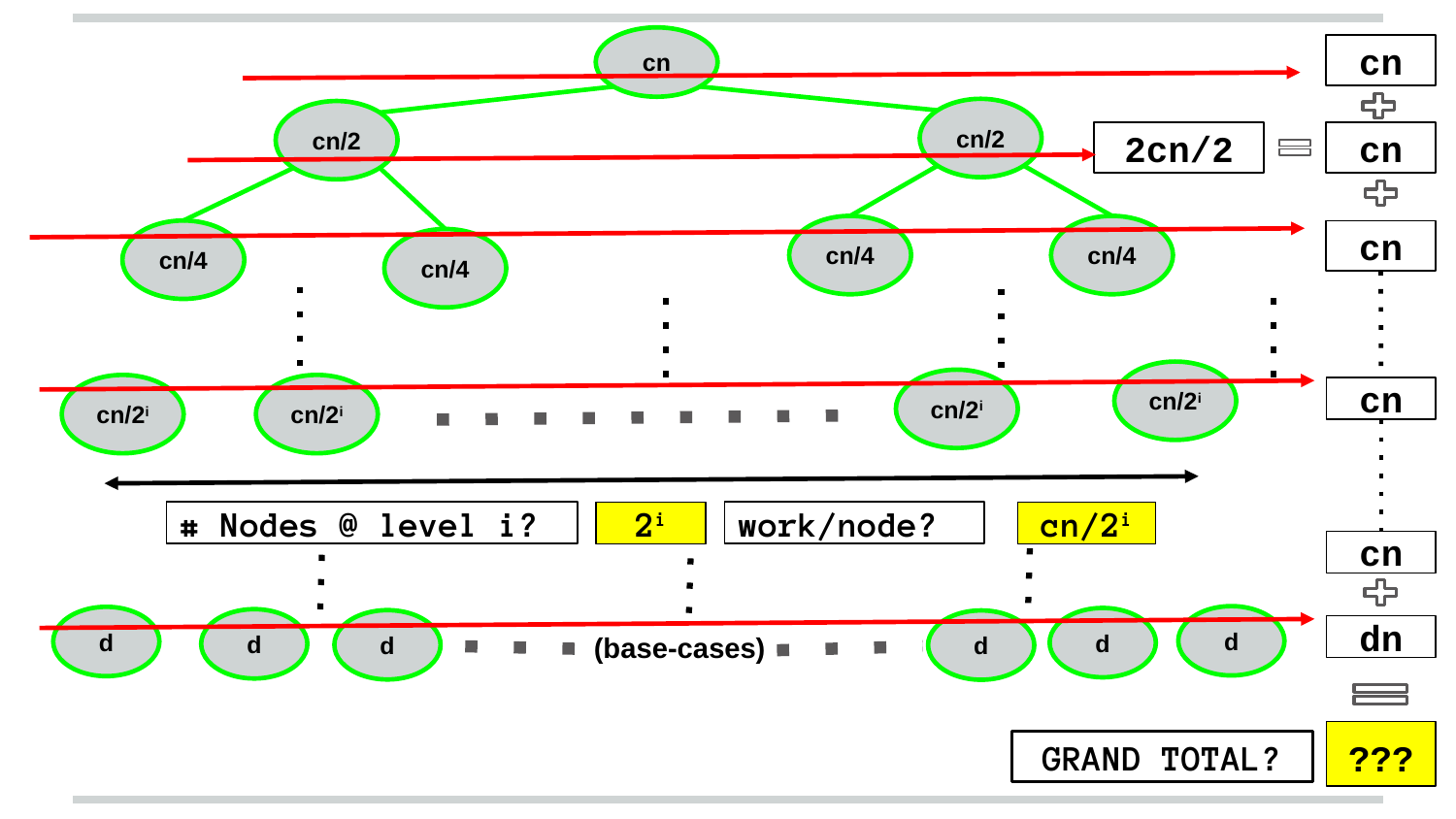

cn
cn

cn/2
cn/2
2cn/2
cn

cn/4
cn/4
cn/4
cn
cn/4
cn/2i
cn/2i
cn/2i
cn/2i
cn
# Nodes @ level i?
work/node?
2i
cn/2i
cn

d
d
d
d
d
d
dn
(base-cases)

???
GRAND TOTAL?